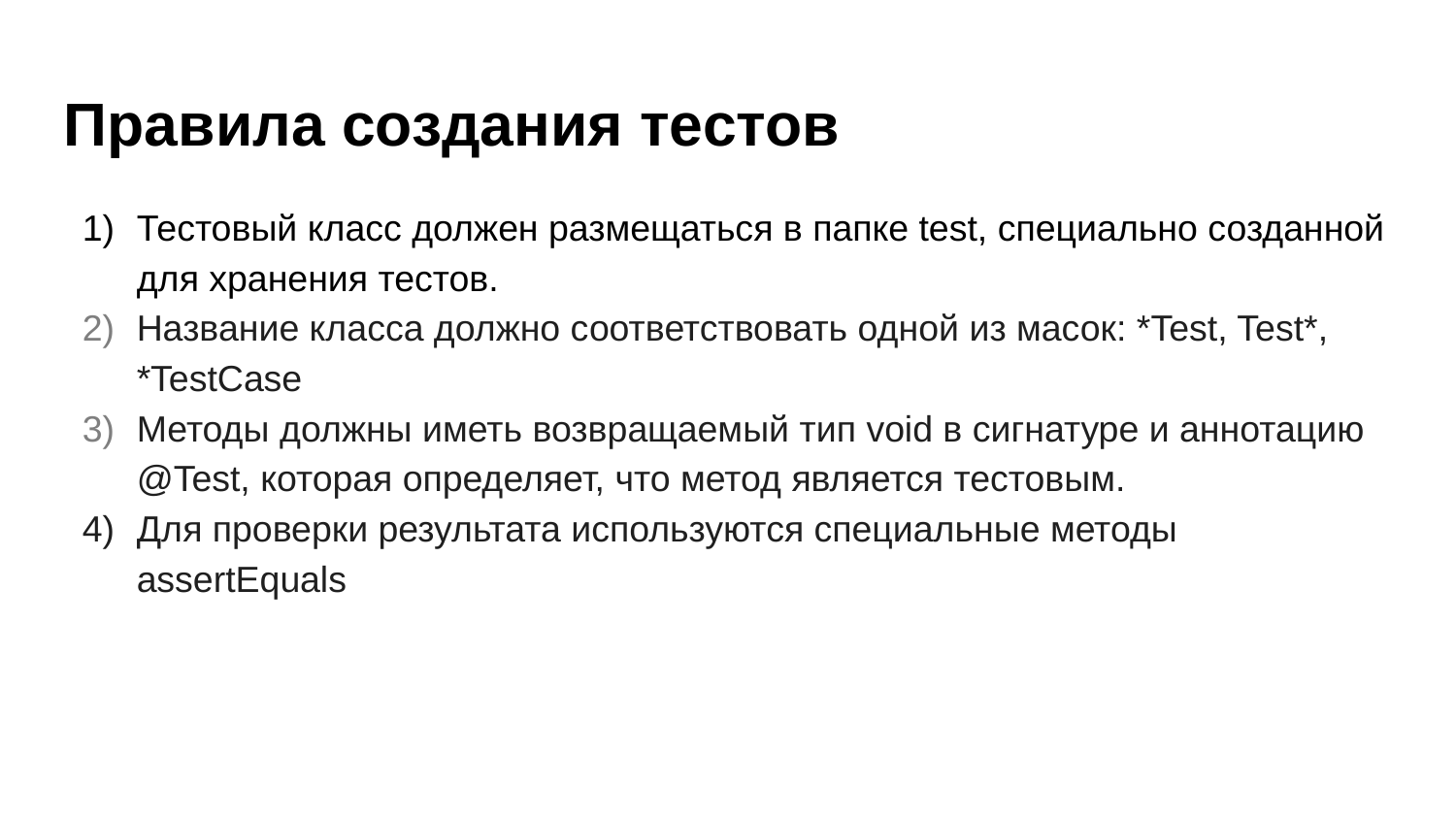

Правила создания тестов
Тестовый класс должен размещаться в папке test, специально созданной для хранения тестов.
Название класса должно соответствовать одной из масок: *Test, Test*, *TestCase
Методы должны иметь возвращаемый тип void в сигнатуре и аннотацию @Test, которая определяет, что метод является тестовым.
Для проверки результата используются специальные методы assertEquals